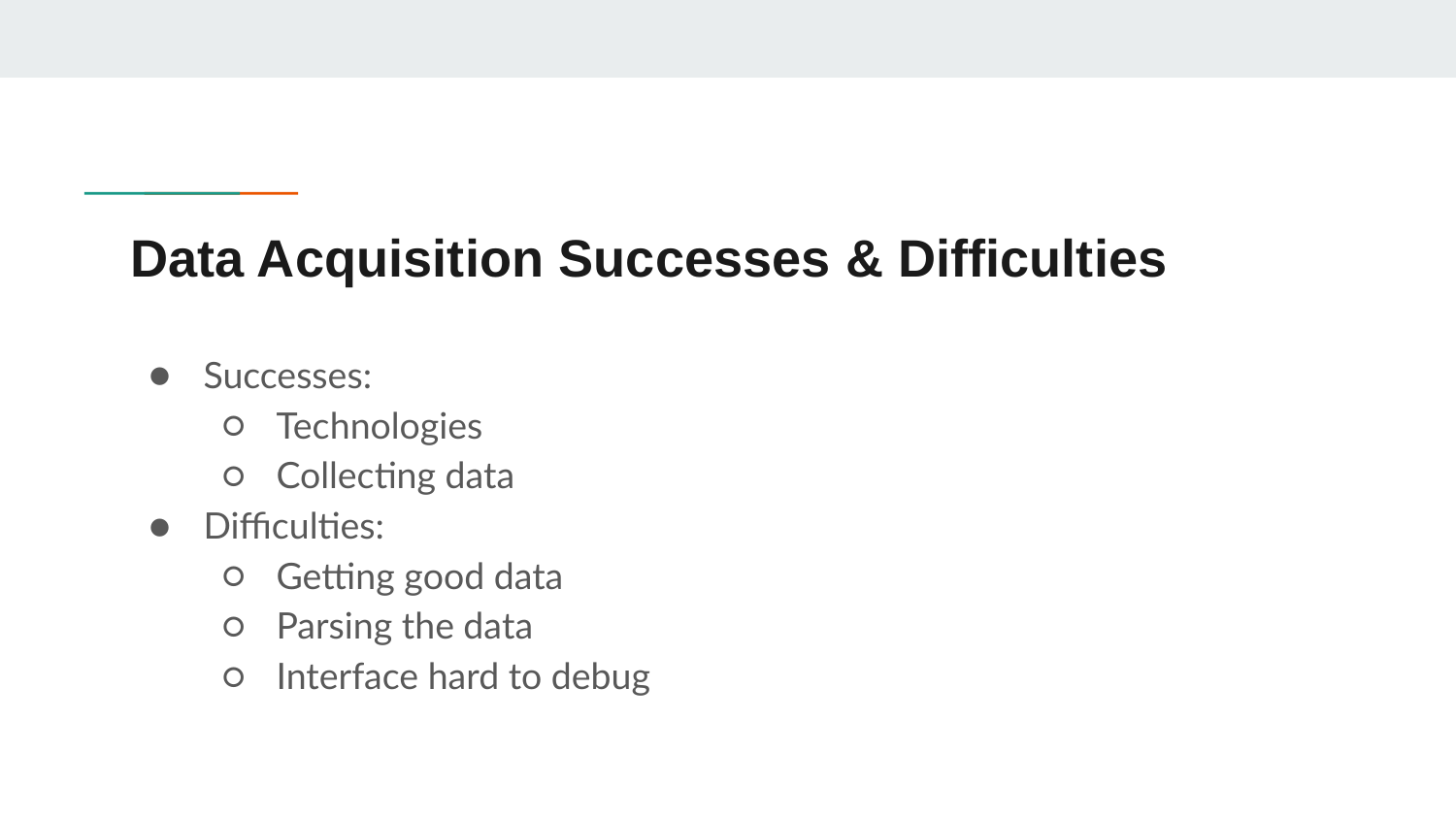

# Data Acquisition Successes & Difficulties
Successes:
Technologies
Collecting data
Difficulties:
Getting good data
Parsing the data
Interface hard to debug